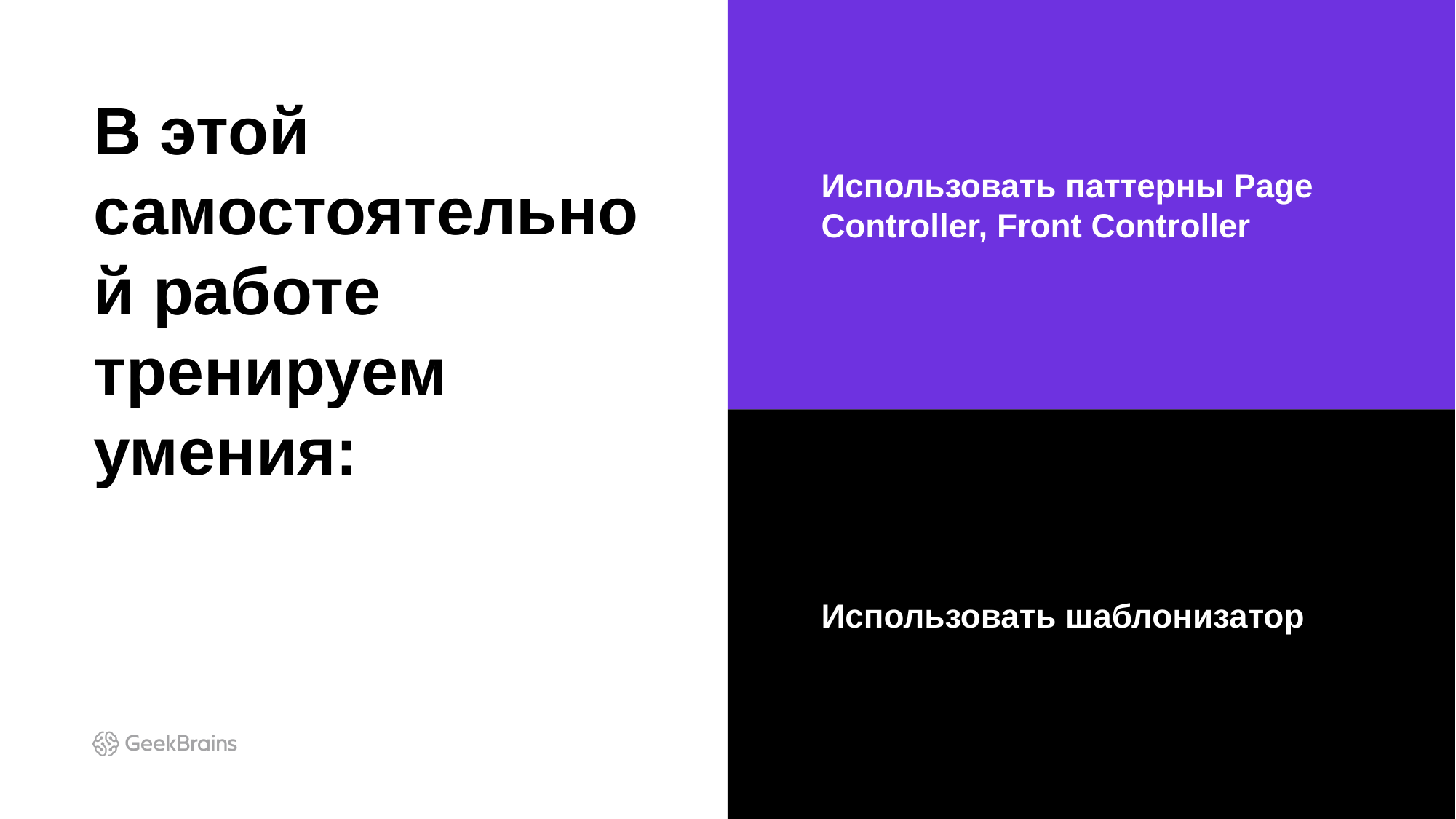

# В этой самостоятельной работе тренируем умения:

Использовать паттерны Page Controller, Front Controller
Использовать шаблонизатор